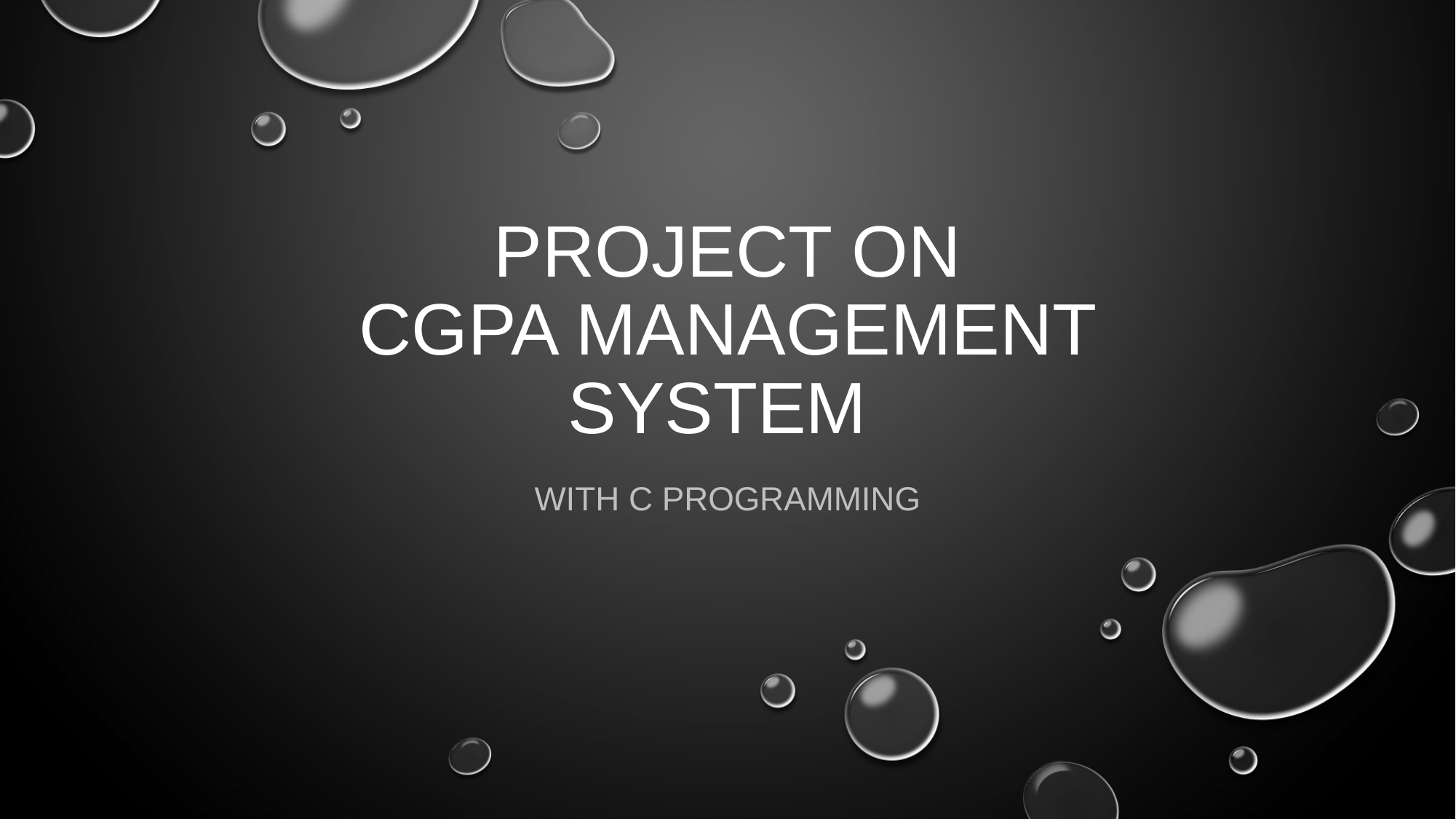

# Project on CGPA management system
With c programming